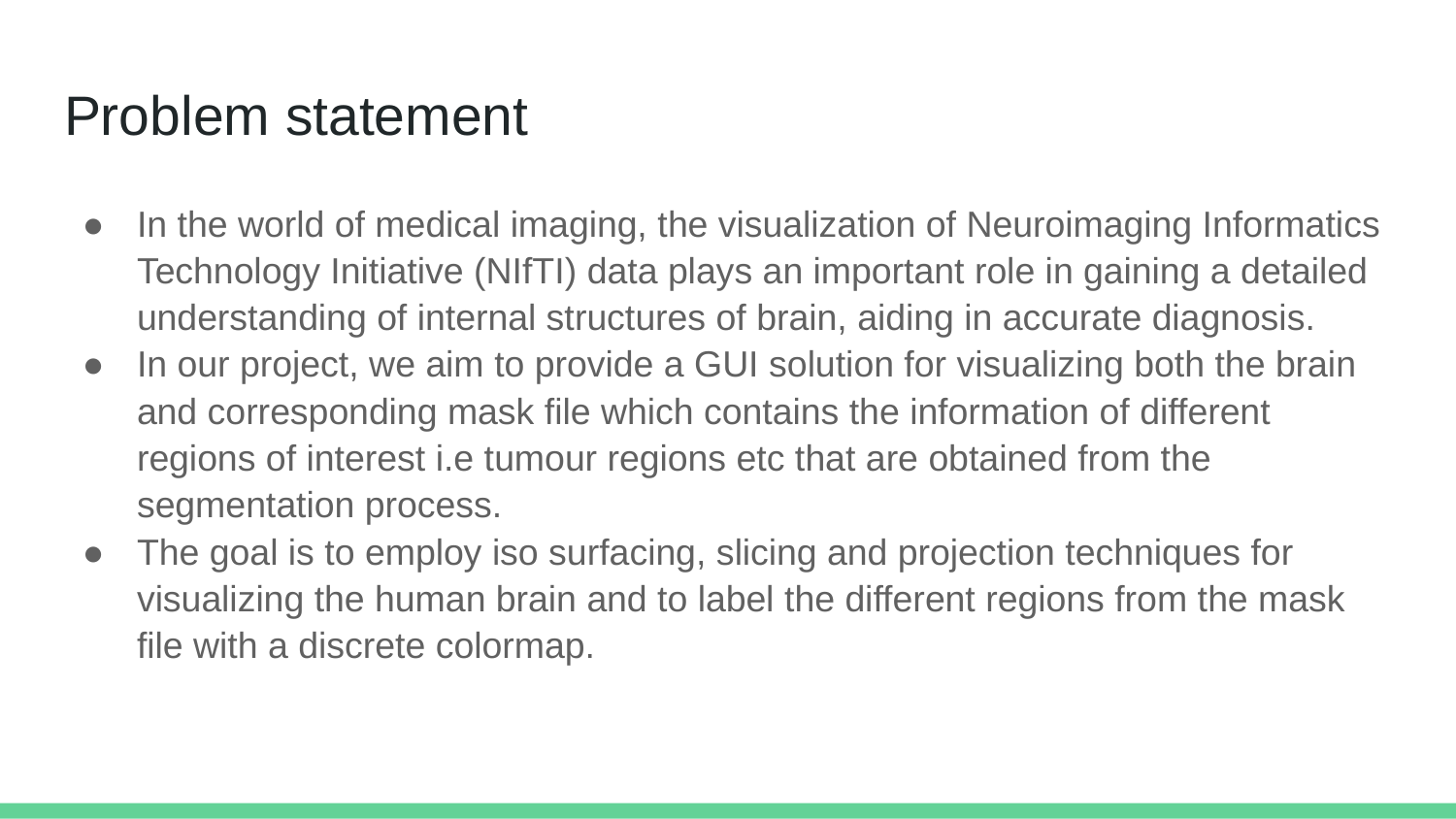

# Problem statement

In the world of medical imaging, the visualization of Neuroimaging Informatics Technology Initiative (NIfTI) data plays an important role in gaining a detailed understanding of internal structures of brain, aiding in accurate diagnosis.
In our project, we aim to provide a GUI solution for visualizing both the brain and corresponding mask file which contains the information of different regions of interest i.e tumour regions etc that are obtained from the segmentation process.
The goal is to employ iso surfacing, slicing and projection techniques for visualizing the human brain and to label the different regions from the mask file with a discrete colormap.